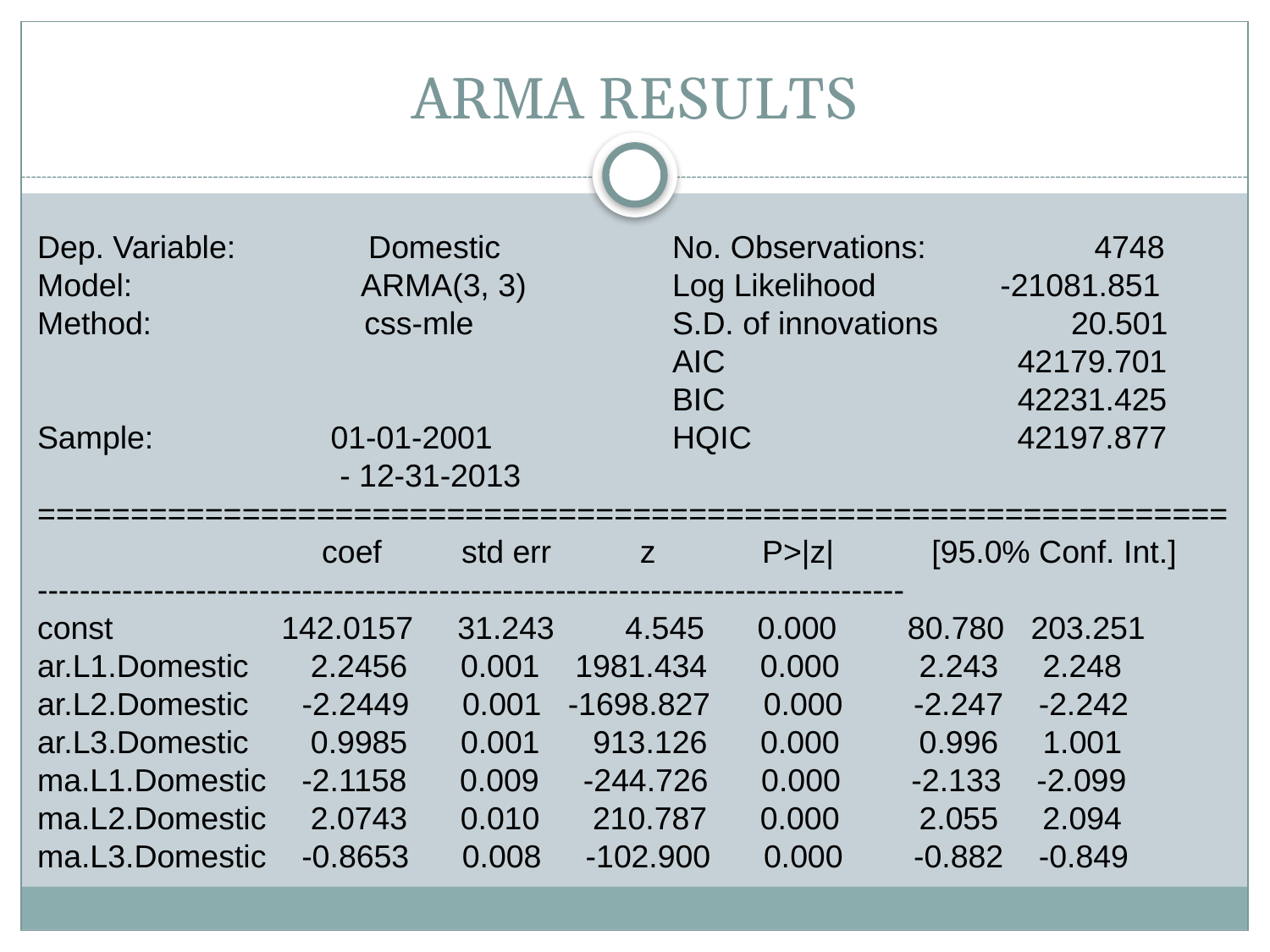

# ARMA RESULTS

Dep. Variable:               Domestic   		No. Observations:                   4748
Model:                          ARMA(3, 3)   	Log Likelihood              -21081.851
Method:                        css-mle   		S.D. of innovations               20.501
					AIC                                 42179.701
					BIC                                 42231.425
Sample:                    01-01-2001   		HQIC                              42197.877
                                  - 12-31-2013
================================================================
                                coef         std err          z            P>|z|           [95.0% Conf. Int.]
----------------------------------------------------------------------------------
const                   142.0157     31.243        4.545      0.000        80.780   203.251
ar.L1.Domestic       2.2456      0.001    1981.434      0.000         2.243     2.248
ar.L2.Domestic      -2.2449      0.001   -1698.827      0.000        -2.247    -2.242
ar.L3.Domestic       0.9985      0.001      913.126      0.000         0.996     1.001
ma.L1.Domestic    -2.1158      0.009     -244.726      0.000        -2.133    -2.099
ma.L2.Domestic     2.0743      0.010      210.787      0.000         2.055     2.094
ma.L3.Domestic    -0.8653      0.008     -102.900      0.000        -0.882    -0.849